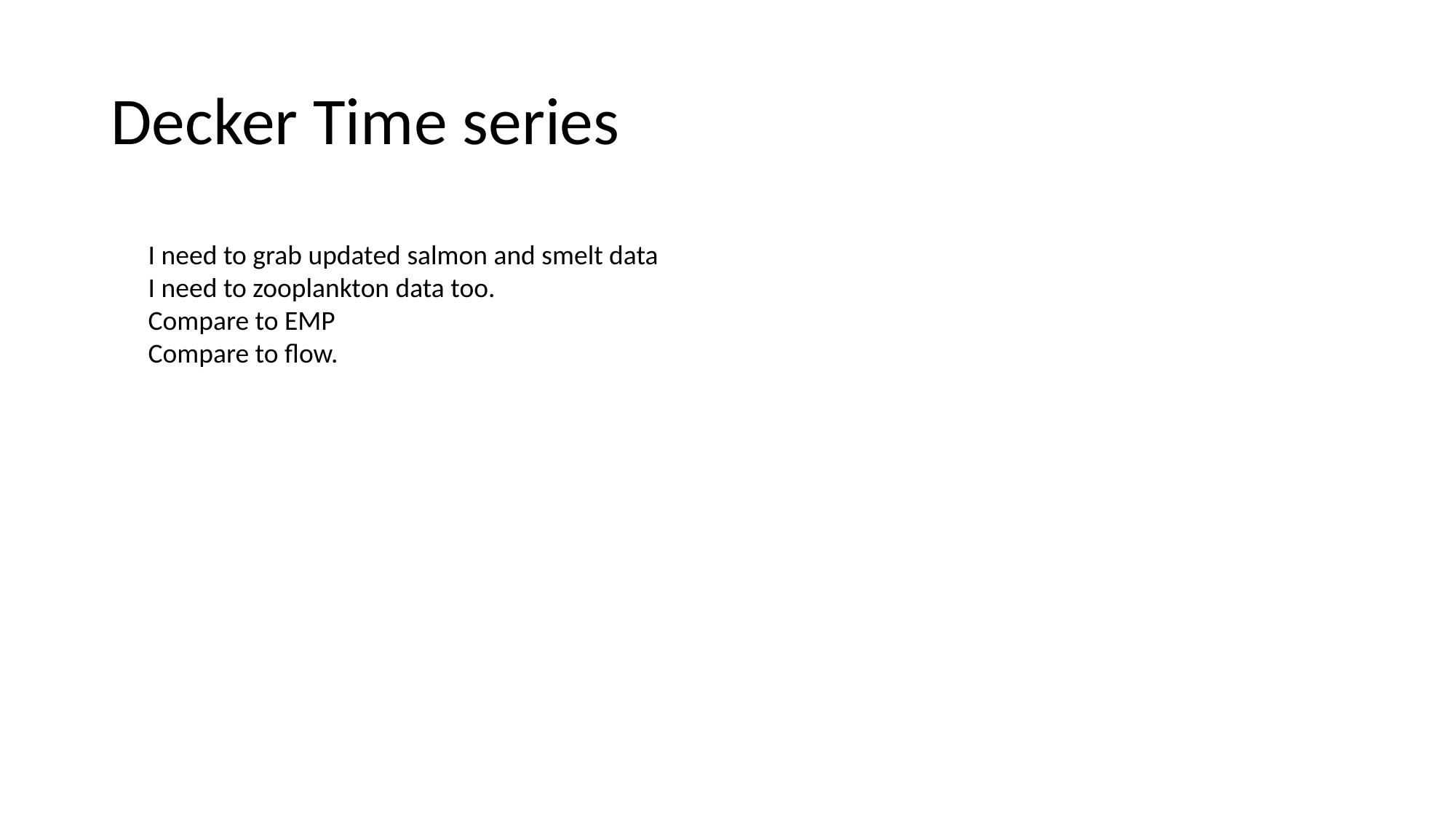

# Decker Time series
I need to grab updated salmon and smelt data
I need to zooplankton data too.
Compare to EMP
Compare to flow.